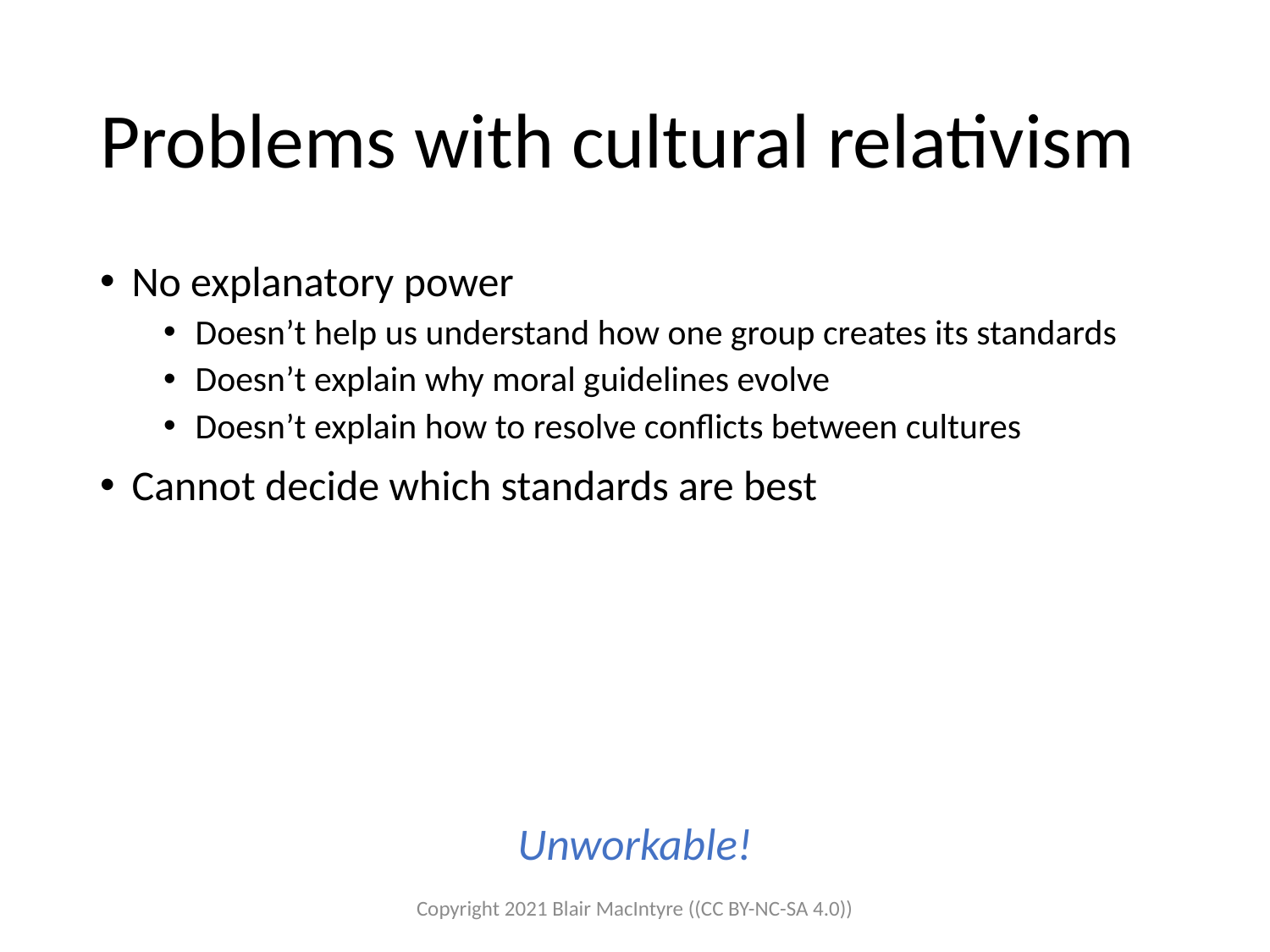

# Problems with cultural relativism
No explanatory power
Doesn’t help us understand how one group creates its standards
Doesn’t explain why moral guidelines evolve
Doesn’t explain how to resolve conflicts between cultures
Cannot decide which standards are best
Unworkable!
Copyright 2021 Blair MacIntyre ((CC BY-NC-SA 4.0))